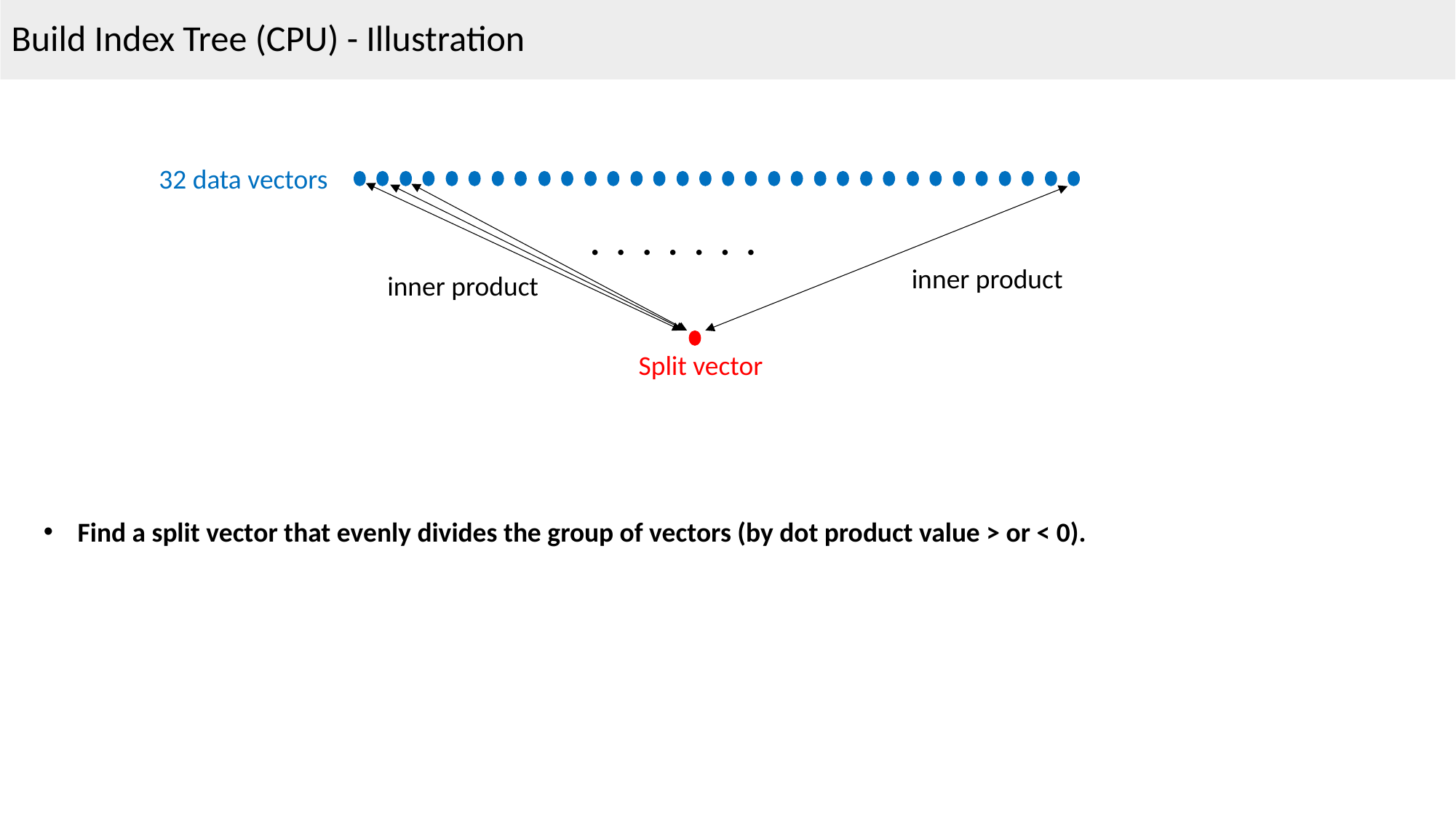

Build Index Tree (CPU) - Illustration
32 data vectors

.  .  .  .  .  .  .
inner product
inner product

Split vector
Find a split vector that evenly divides the group of vectors (by dot product value > or < 0).